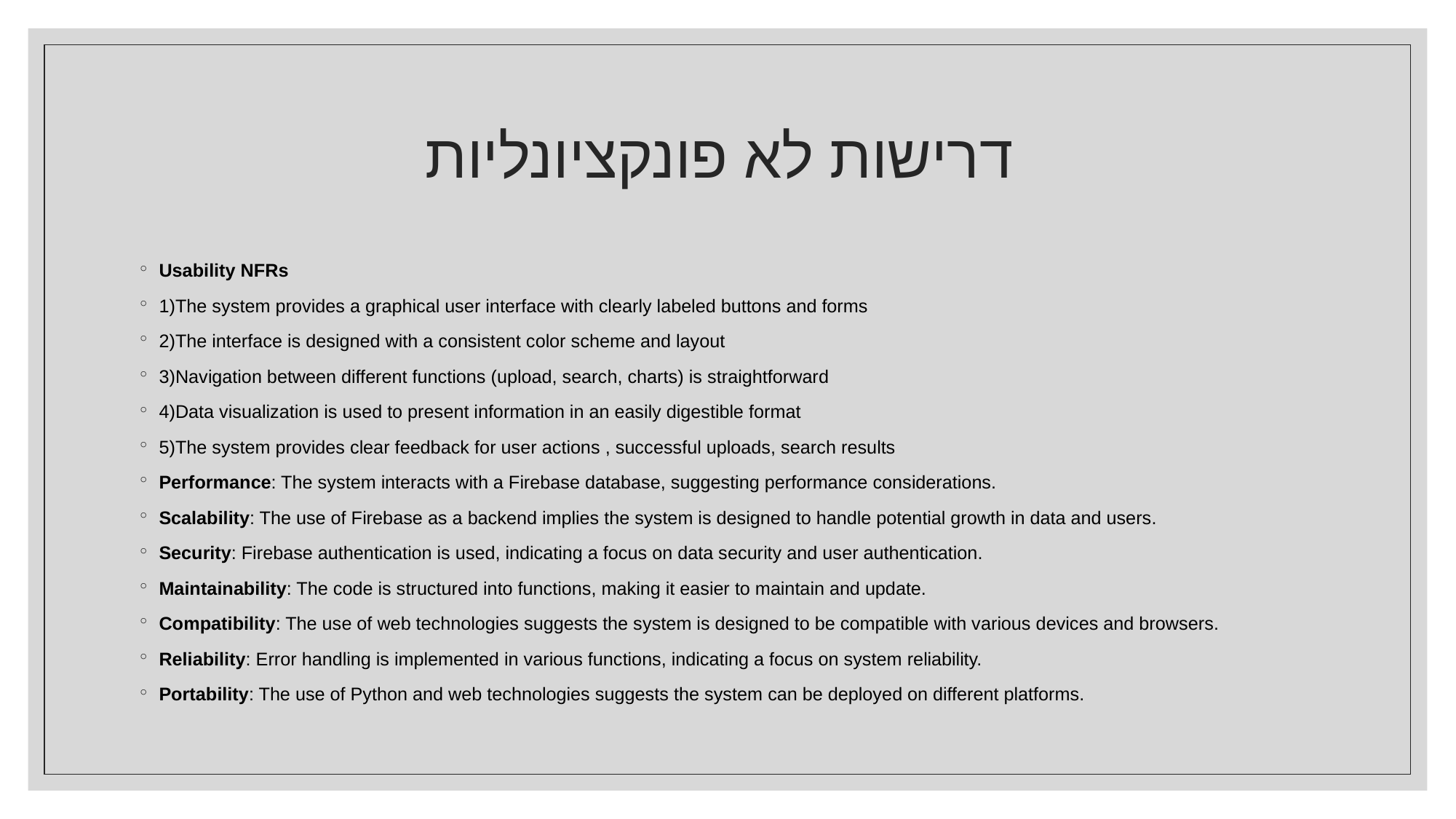

# דרישות לא פונקציונליות
Usability NFRs
1)The system provides a graphical user interface with clearly labeled buttons and forms
2)The interface is designed with a consistent color scheme and layout
3)Navigation between different functions (upload, search, charts) is straightforward
4)Data visualization is used to present information in an easily digestible format
5)The system provides clear feedback for user actions , successful uploads, search results
Performance: The system interacts with a Firebase database, suggesting performance considerations.
Scalability: The use of Firebase as a backend implies the system is designed to handle potential growth in data and users.
Security: Firebase authentication is used, indicating a focus on data security and user authentication.
Maintainability: The code is structured into functions, making it easier to maintain and update.
Compatibility: The use of web technologies suggests the system is designed to be compatible with various devices and browsers.
Reliability: Error handling is implemented in various functions, indicating a focus on system reliability.
Portability: The use of Python and web technologies suggests the system can be deployed on different platforms.